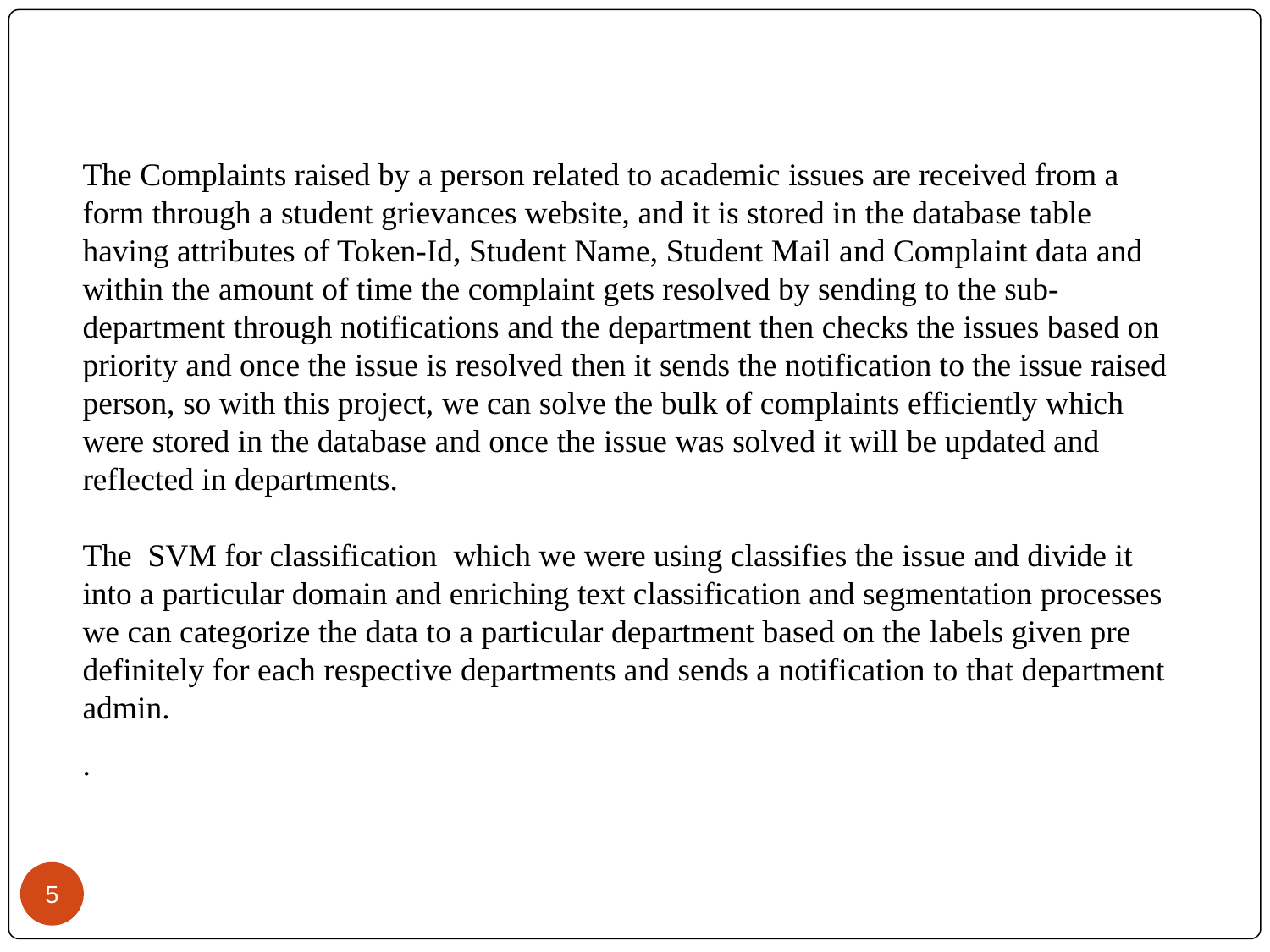

The Complaints raised by a person related to academic issues are received from a form through a student grievances website, and it is stored in the database table having attributes of Token-Id, Student Name, Student Mail and Complaint data and within the amount of time the complaint gets resolved by sending to the sub-department through notifications and the department then checks the issues based on priority and once the issue is resolved then it sends the notification to the issue raised person, so with this project, we can solve the bulk of complaints efficiently which were stored in the database and once the issue was solved it will be updated and reflected in departments.

The  SVM for classification  which we were using classifies the issue and divide it into a particular domain and enriching text classification and segmentation processes we can categorize the data to a particular department based on the labels given pre definitely for each respective departments and sends a notification to that department admin.
.

5